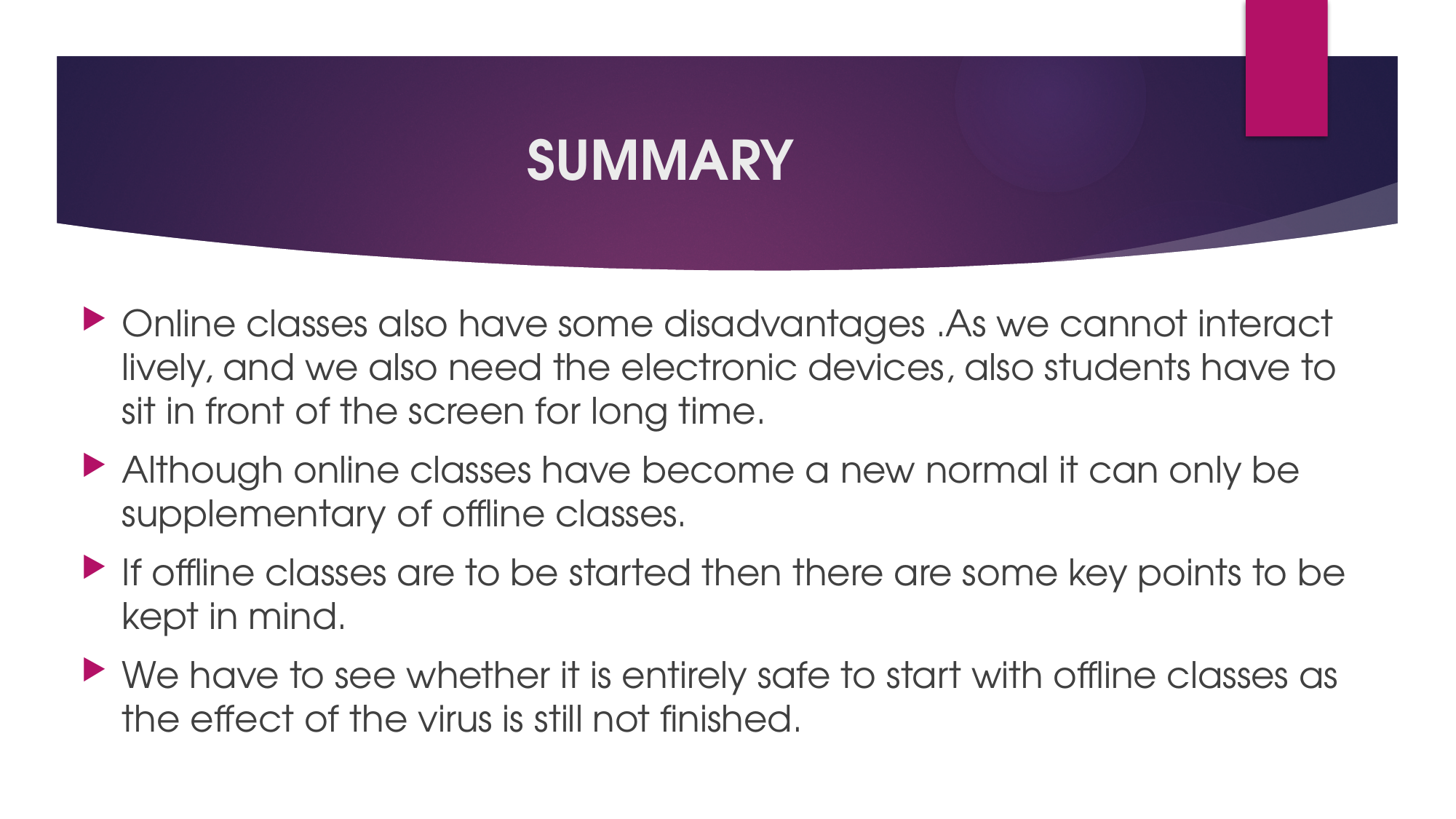

# SUMMARY
Online classes also have some disadvantages .As we cannot interact lively, and we also need the electronic devices, also students have to sit in front of the screen for long time.
Although online classes have become a new normal it can only be supplementary of offline classes.
If offline classes are to be started then there are some key points to be kept in mind.
We have to see whether it is entirely safe to start with offline classes as the effect of the virus is still not finished.